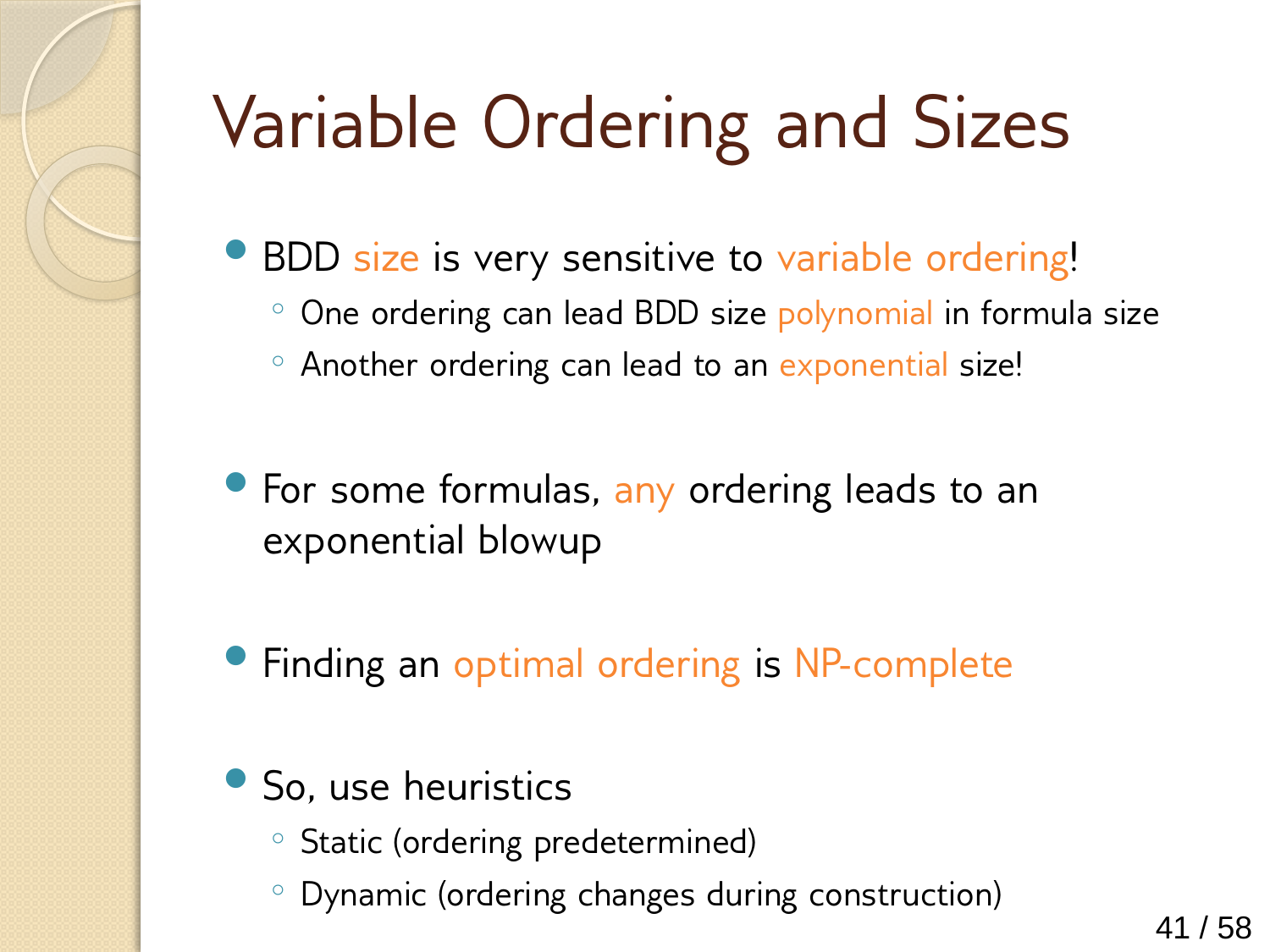

# Variable Ordering and Sizes
BDD size is very sensitive to variable ordering!
One ordering can lead BDD size polynomial in formula size
Another ordering can lead to an exponential size!

For some formulas, any ordering leads to an exponential blowup

Finding an optimal ordering is NP-complete

So, use heuristics
Static (ordering predetermined)
Dynamic (ordering changes during construction)